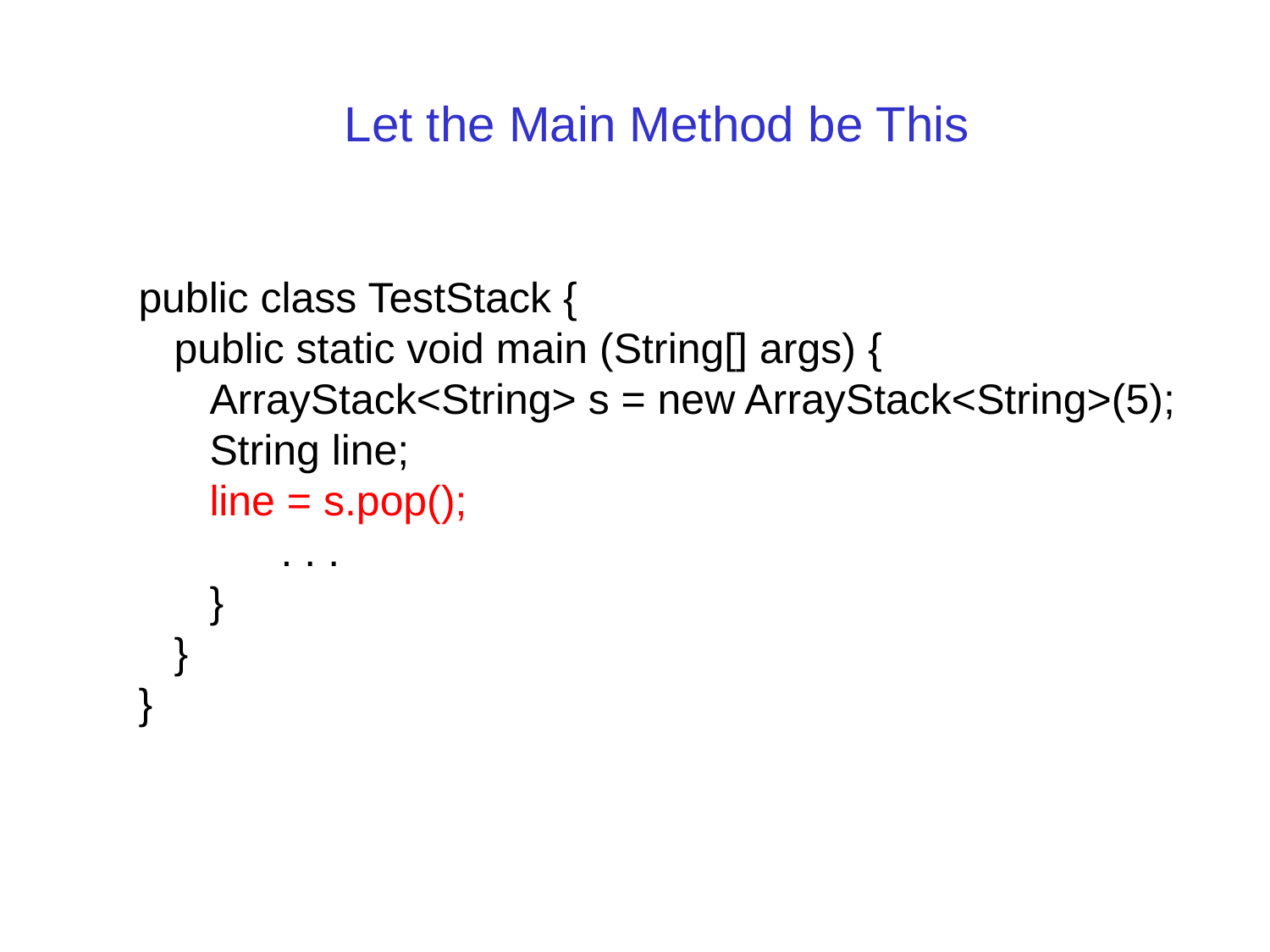

Let the Main Method be This

public class TestStack {
   public static void main (String[] args) {
      ArrayStack<String> s = new ArrayStack<String>(5);
      String line;
      line = s.pop();
            . . .
      }
   }
}